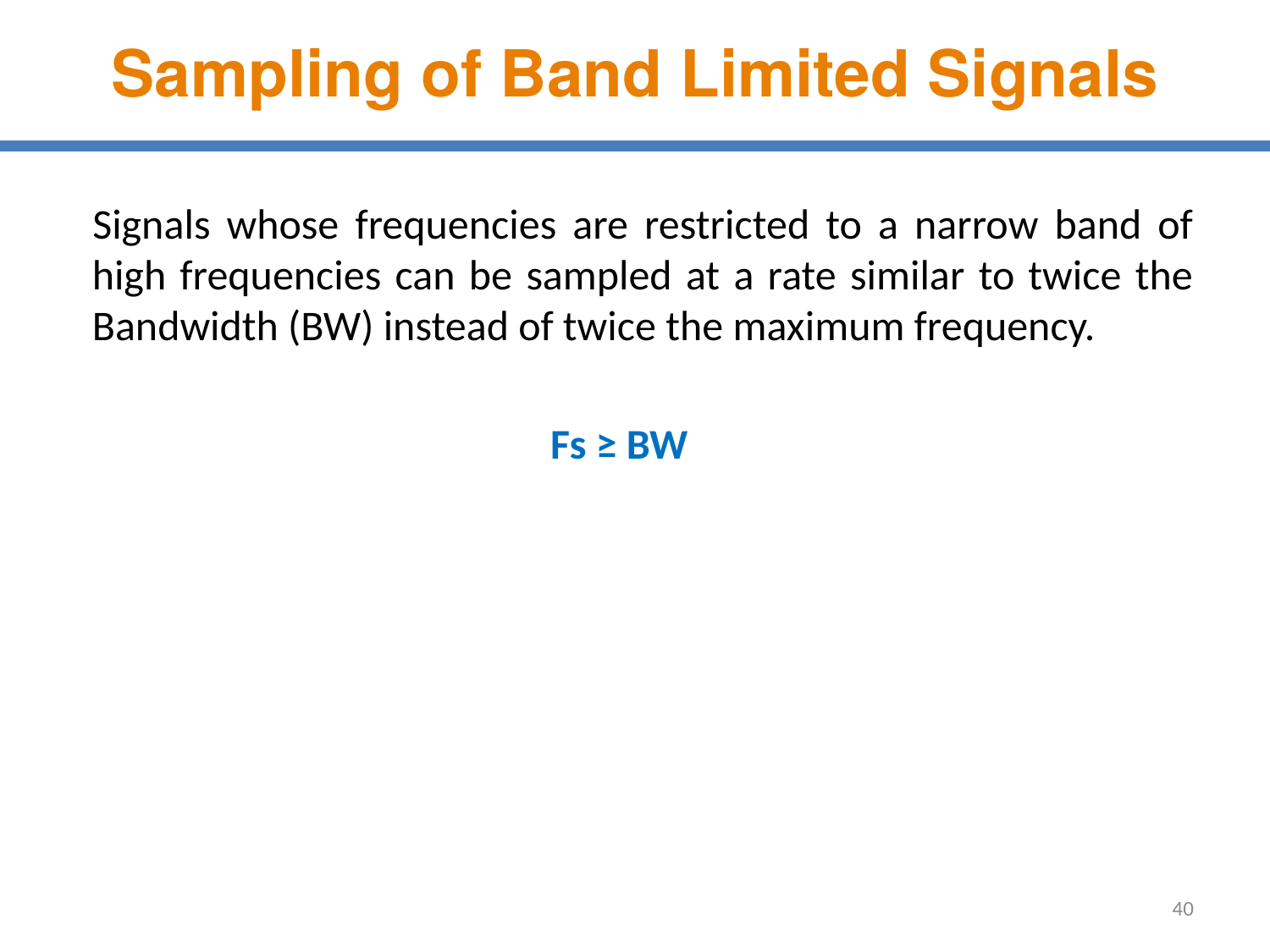

# Sampling of Band Limited Signals
Signals whose frequencies are restricted to a narrow band of high frequencies can be sampled at a rate similar to twice the Bandwidth (BW) instead of twice the maximum frequency.

Fs ≥ BW
40